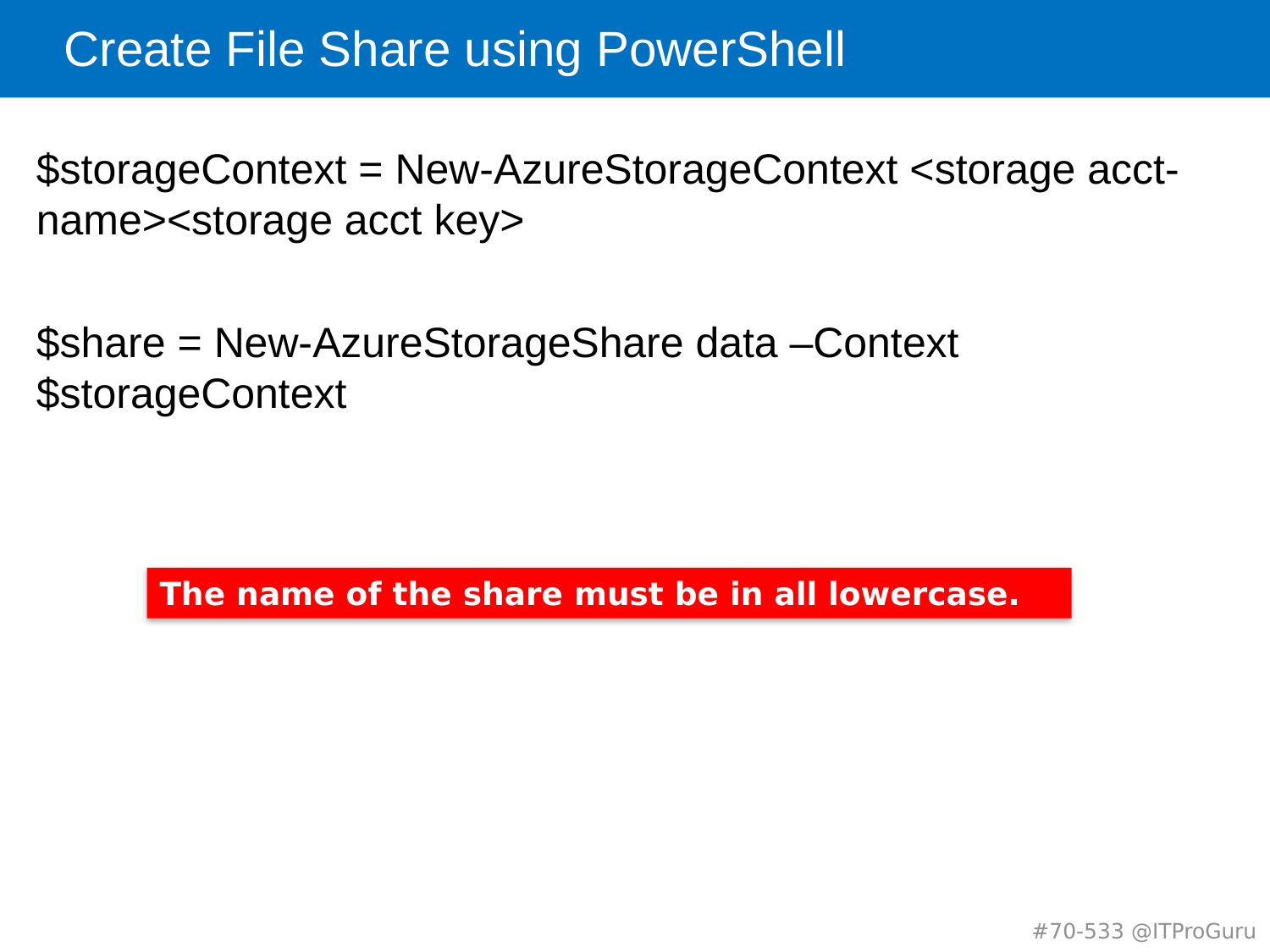

# Create File Share using PowerShell
$storageContext = New-AzureStorageContext <storage acct-name><storage acct key>

$share = New-AzureStorageShare data –Context $storageContext
The name of the share must be in all lowercase.